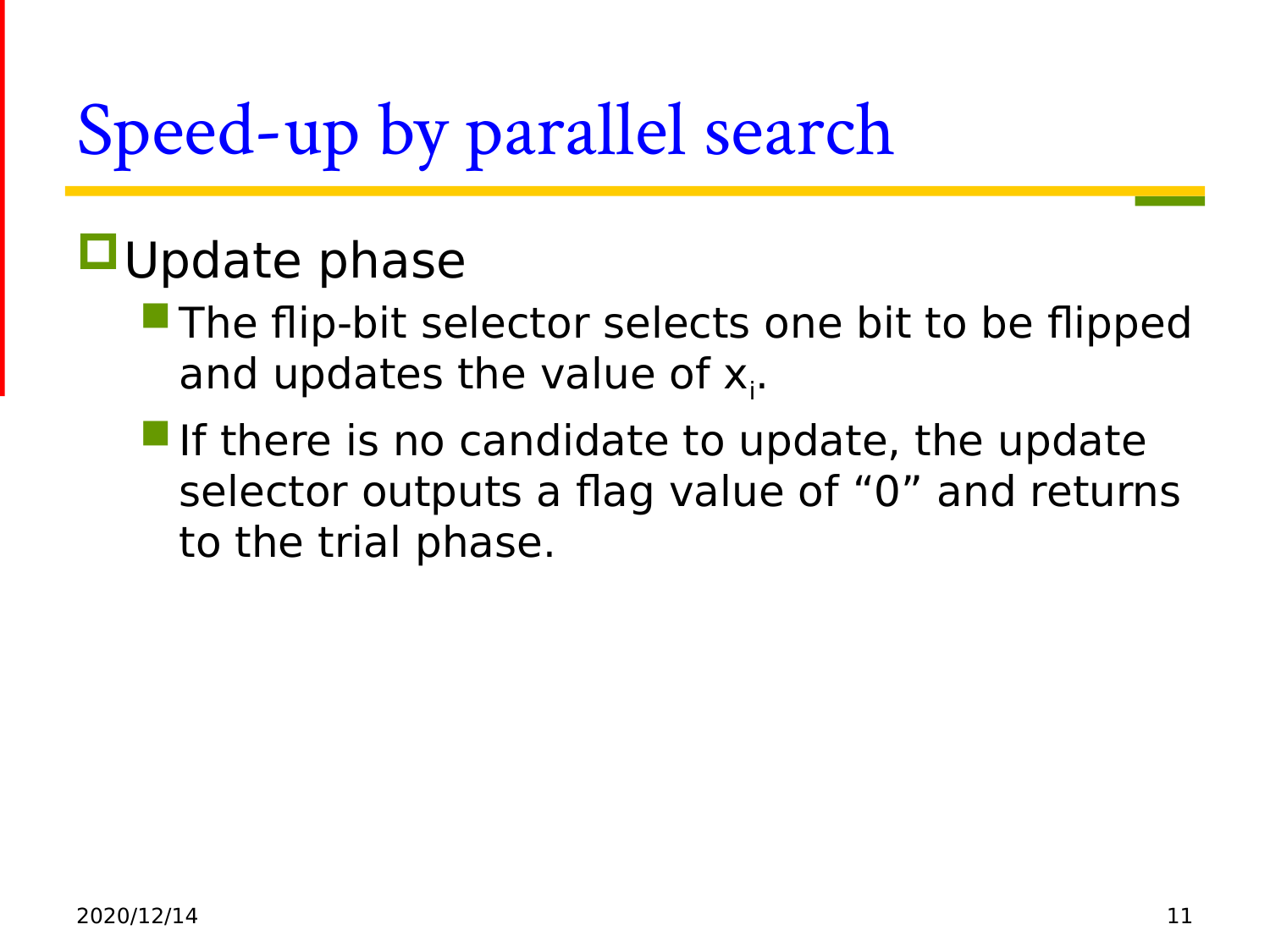

# Speed-up by parallel search
Update phase
The flip-bit selector selects one bit to be flipped and updates the value of xi.
If there is no candidate to update, the update selector outputs a flag value of “0” and returns to the trial phase.
2020/12/14
11